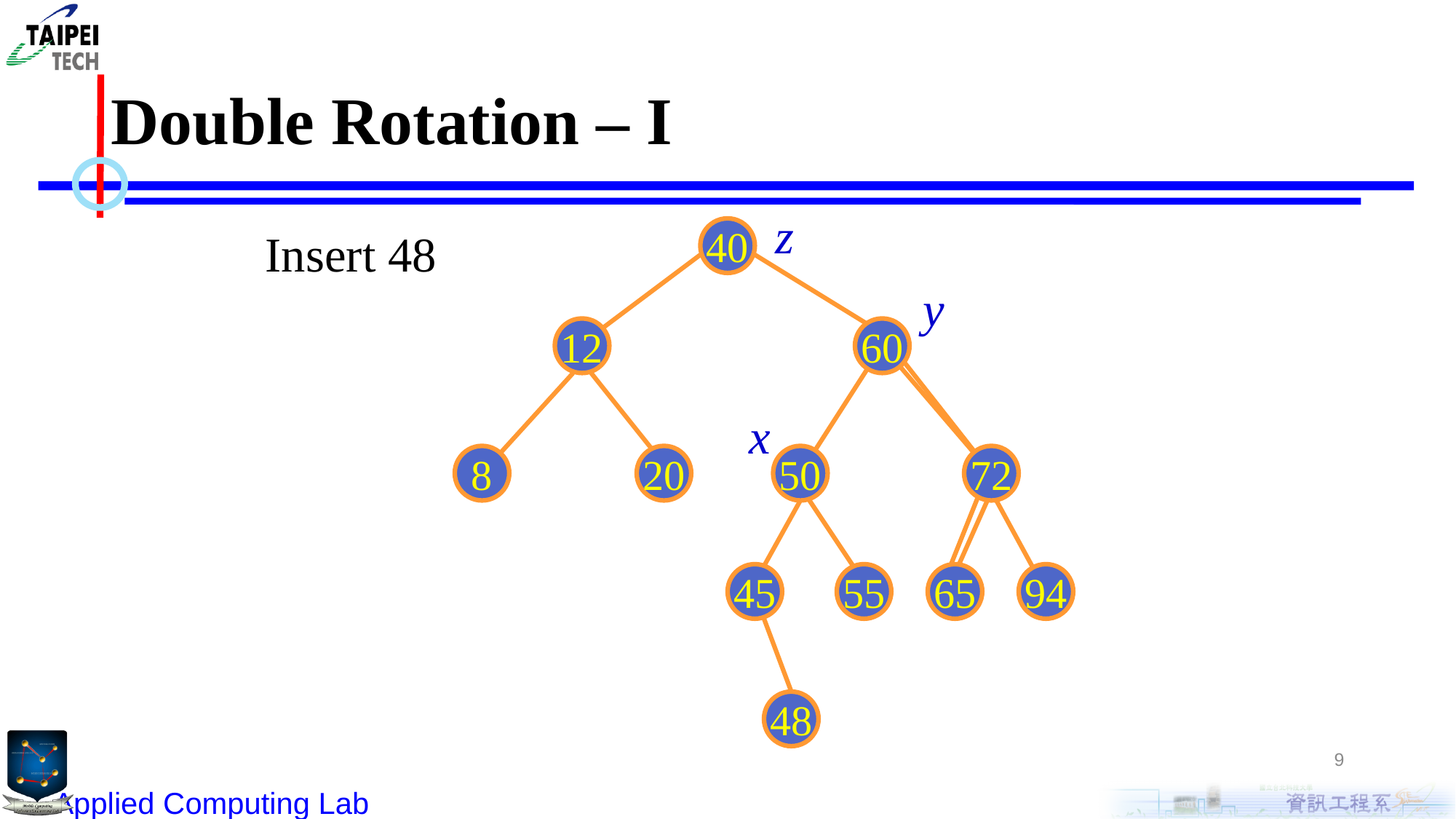

# Double Rotation – I
z
Insert 48
40

y
12
60

x
8
20
50
72

45
55
65
94

48
9